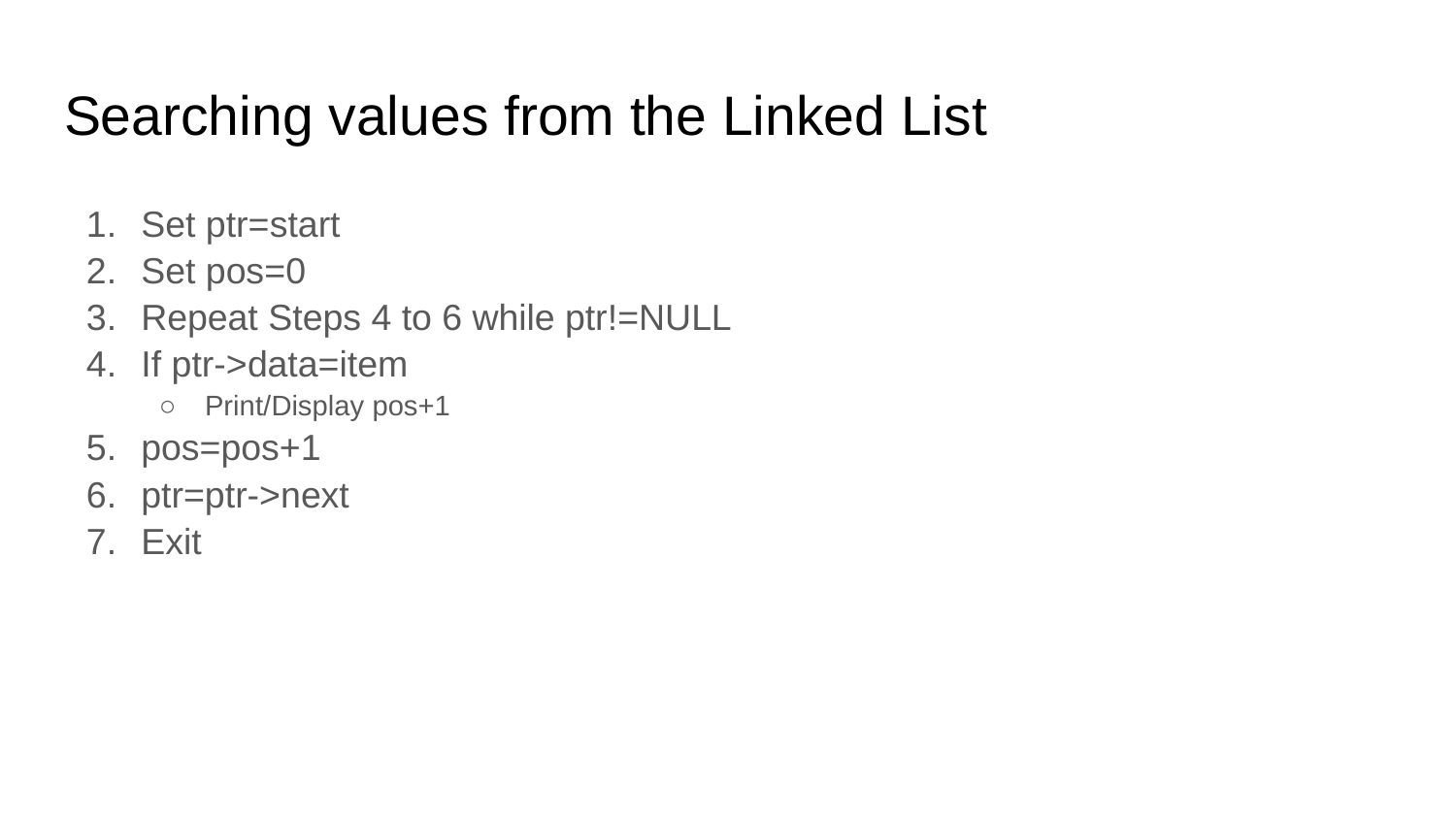

# Searching values from the Linked List
Set ptr=start
Set pos=0
Repeat Steps 4 to 6 while ptr!=NULL
If ptr->data=item
Print/Display pos+1
pos=pos+1
ptr=ptr->next
Exit